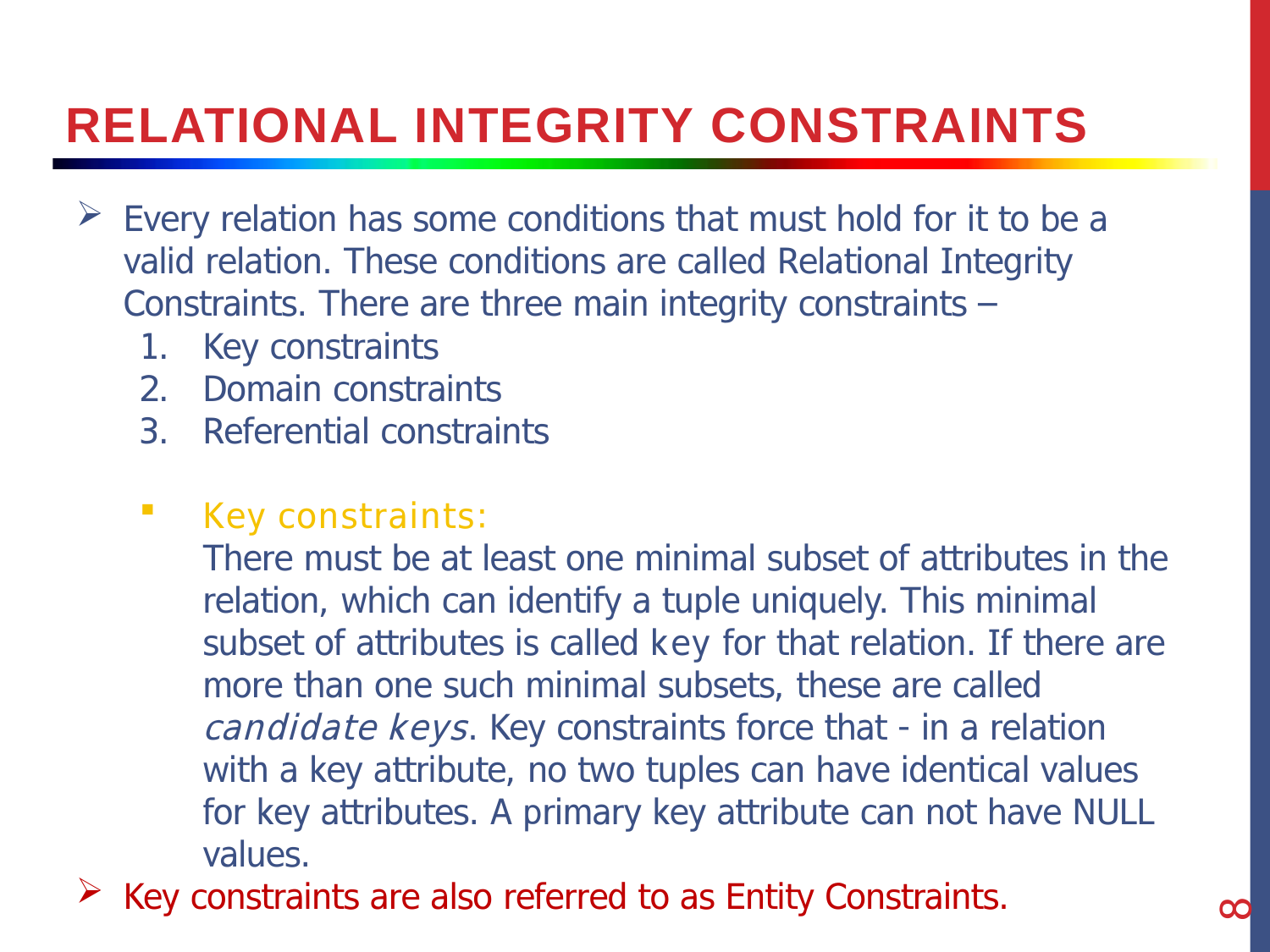

Relational integrity constraints
Every relation has some conditions that must hold for it to be a valid relation. These conditions are called Relational Integrity Constraints. There are three main integrity constraints –
Key constraints
Domain constraints
Referential constraints

Key constraints:
There must be at least one minimal subset of attributes in the relation, which can identify a tuple uniquely. This minimal subset of attributes is called key for that relation. If there are more than one such minimal subsets, these are called candidate keys. Key constraints force that - in a relation with a key attribute, no two tuples can have identical values for key attributes. A primary key attribute can not have NULL values.
Key constraints are also referred to as Entity Constraints.
8